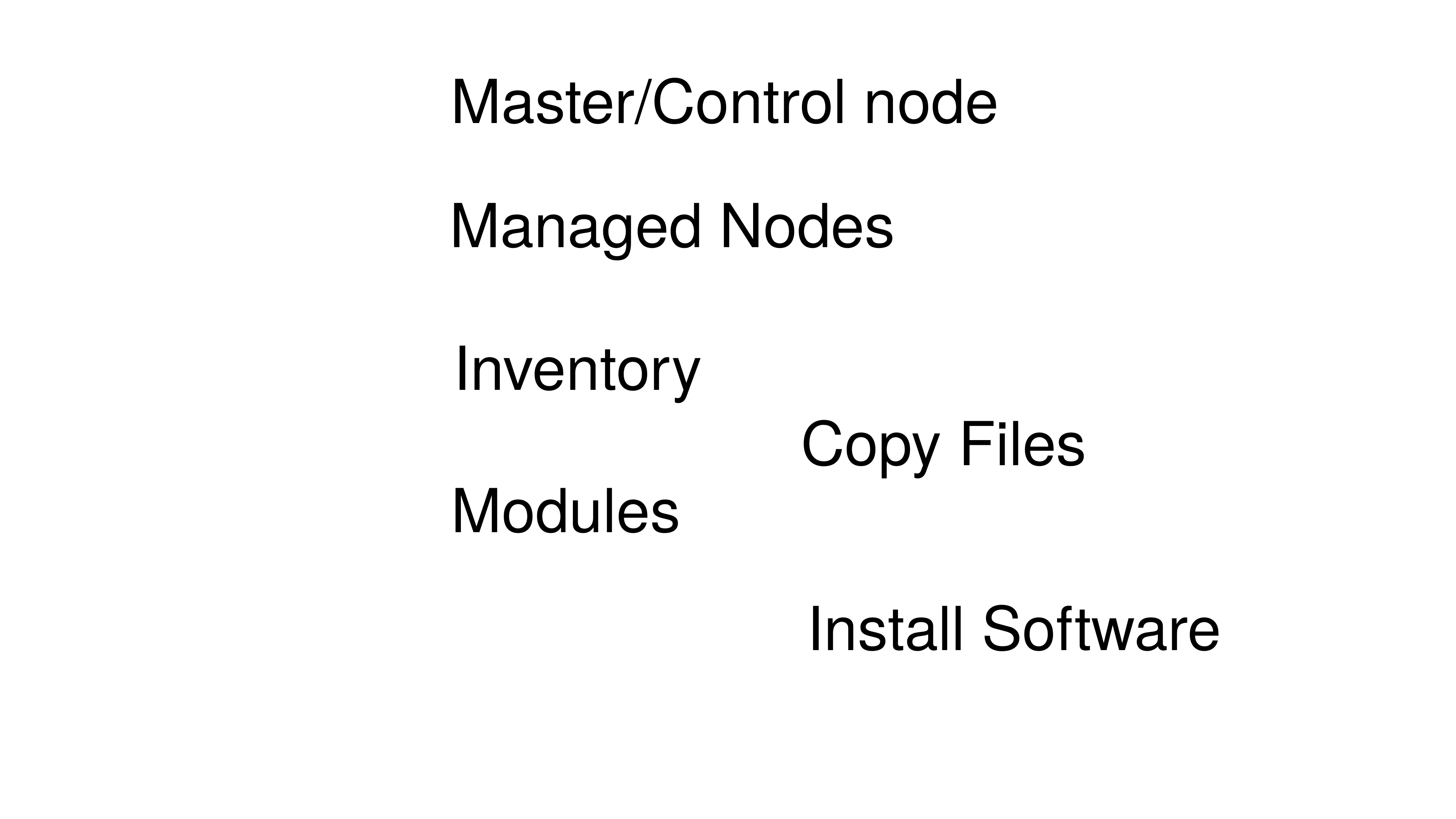

Master/Control node
Managed Nodes
Inventory
Copy Files
Modules
Install Software